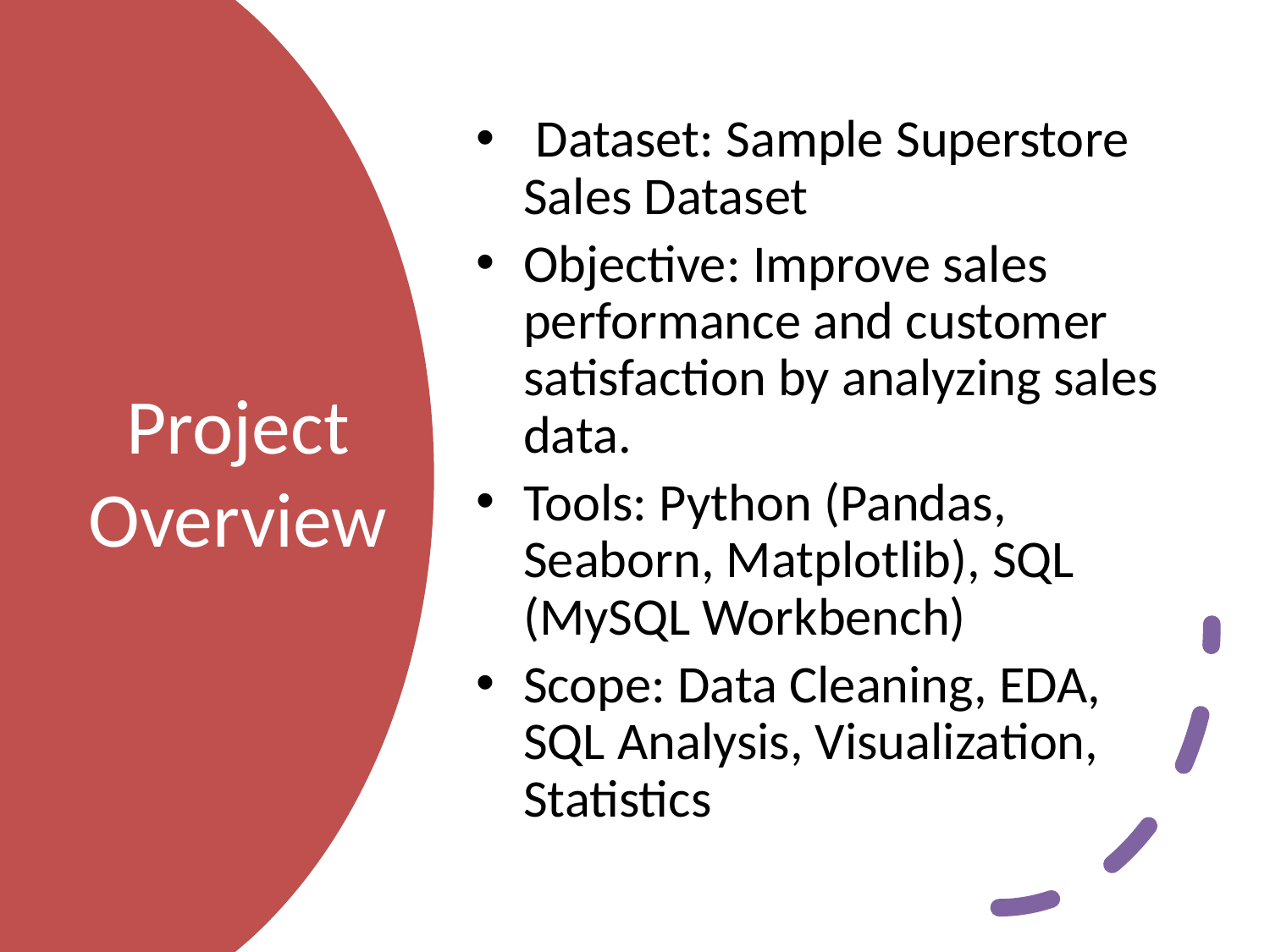

Dataset: Sample Superstore Sales Dataset
Objective: Improve sales performance and customer satisfaction by analyzing sales data.
Tools: Python (Pandas, Seaborn, Matplotlib), SQL (MySQL Workbench)
Scope: Data Cleaning, EDA, SQL Analysis, Visualization, Statistics
# Project Overview